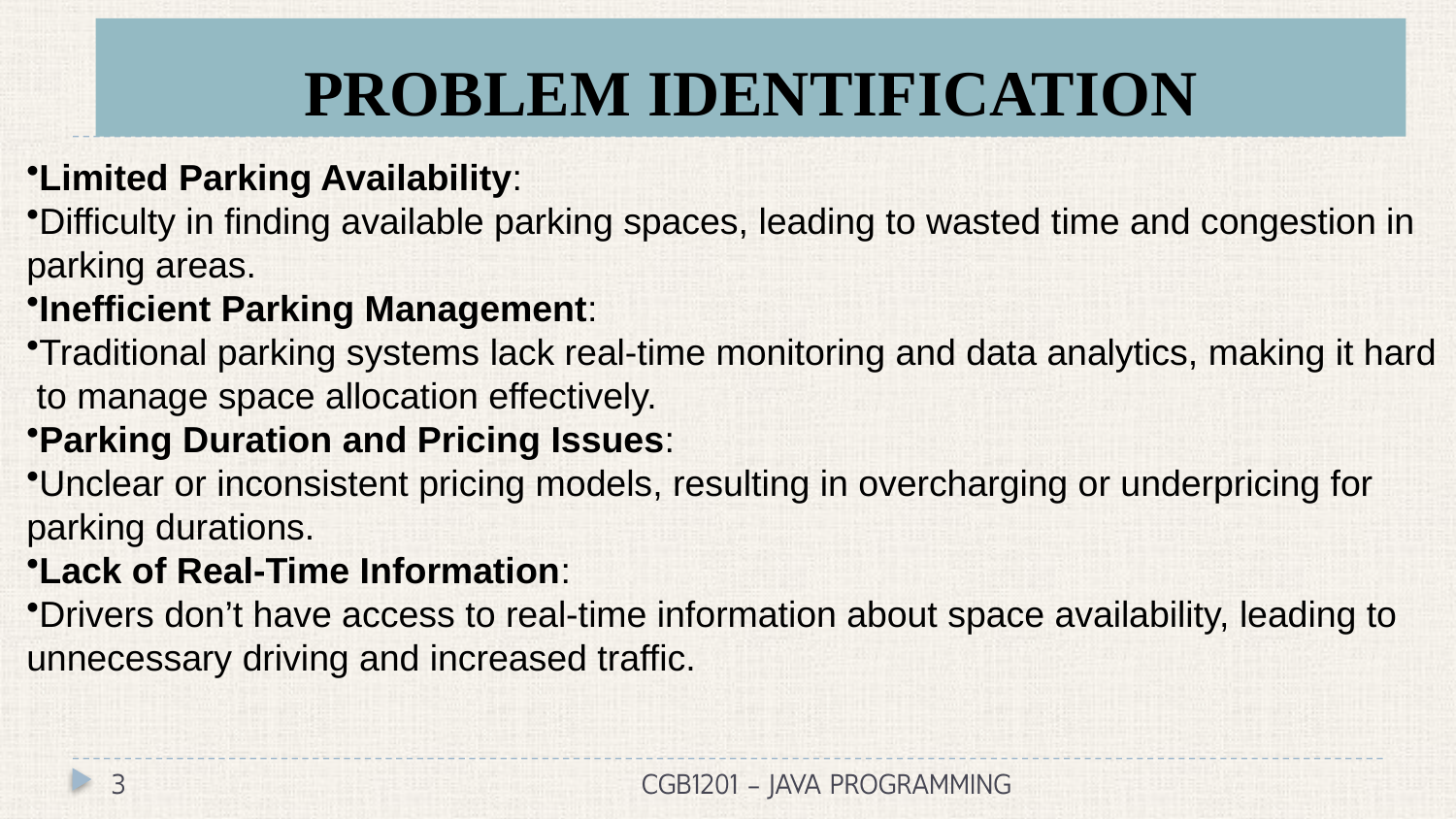

Limited Parking Availability:
Difficulty in finding available parking spaces, leading to wasted time and congestion in
parking areas.
Inefficient Parking Management:
Traditional parking systems lack real-time monitoring and data analytics, making it hard
 to manage space allocation effectively.
Parking Duration and Pricing Issues:
Unclear or inconsistent pricing models, resulting in overcharging or underpricing for
parking durations.
Lack of Real-Time Information:
Drivers don’t have access to real-time information about space availability, leading to
unnecessary driving and increased traffic.

# PROBLEM IDENTIFICATION

3
CGB1201 – JAVA PROGRAMMING